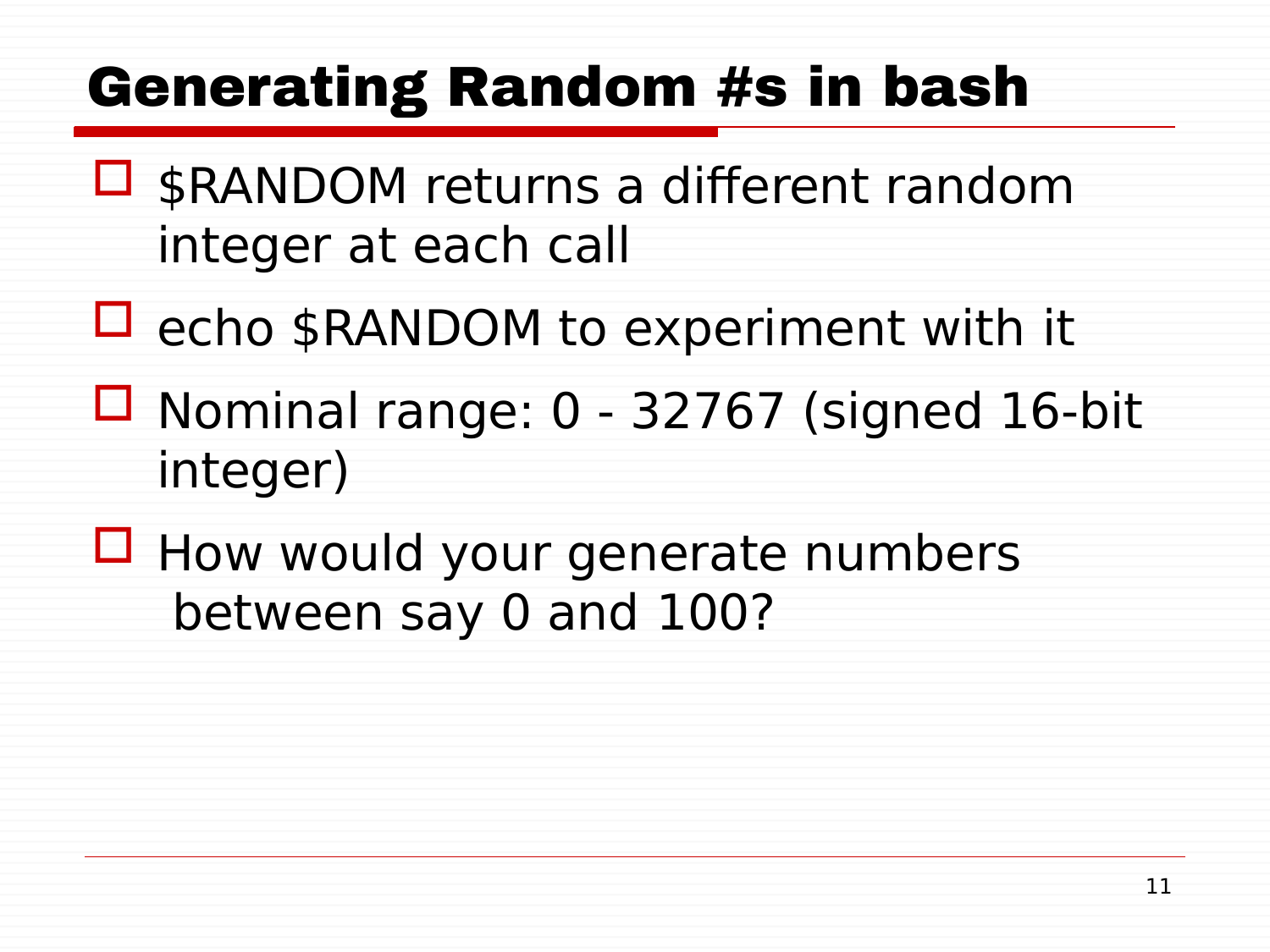

# Generating Random #s in bash

$RANDOM returns a different random  integer at each call
echo $RANDOM to experiment with it
Nominal range: 0 - 32767 (signed 16-bit  integer)
How would your generate numbers  between say 0 and 100?

11